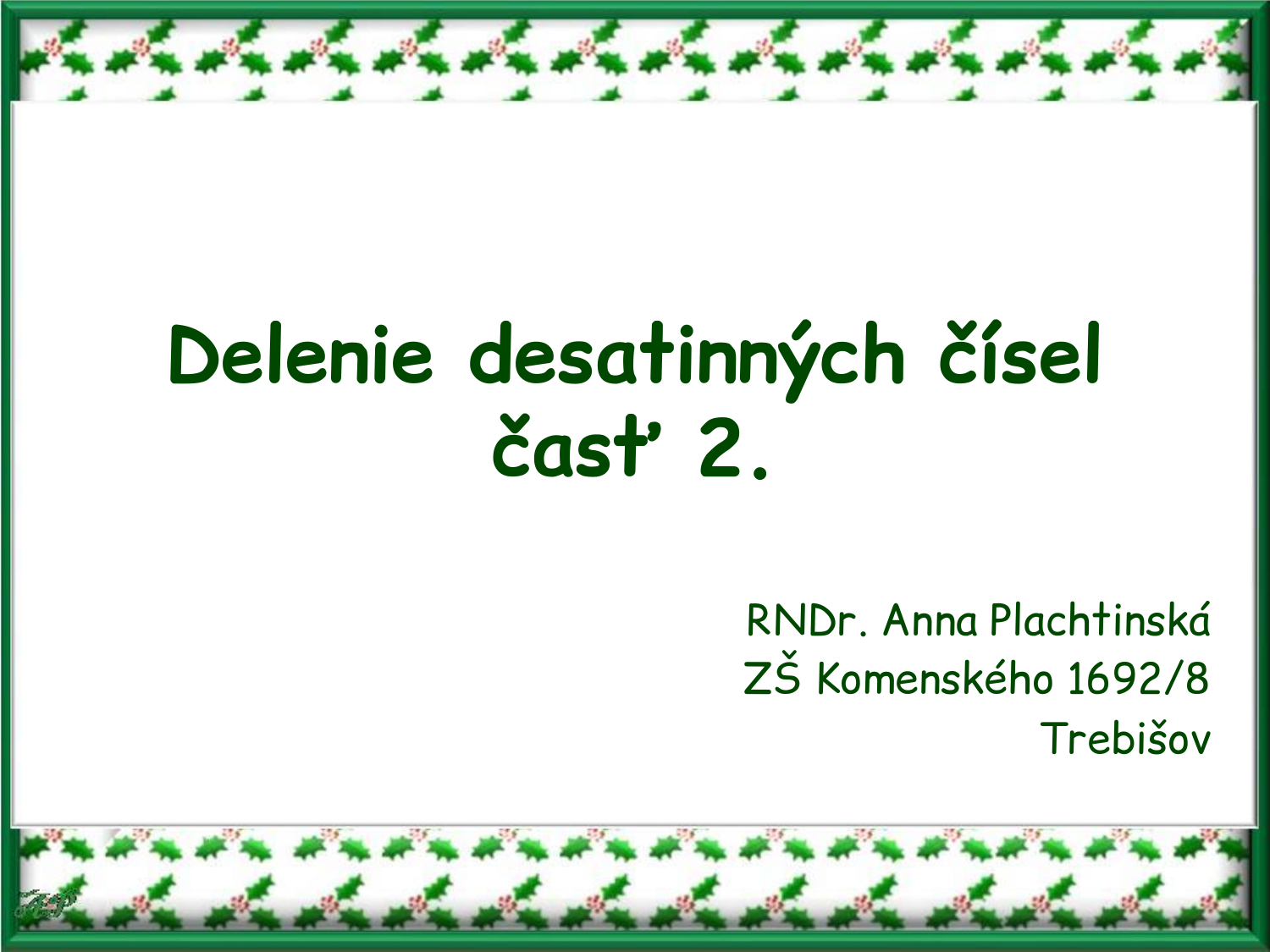

# Delenie desatinných čísel časť 2.
RNDr. Anna Plachtinská
ZŠ Komenského 1692/8
Trebišov